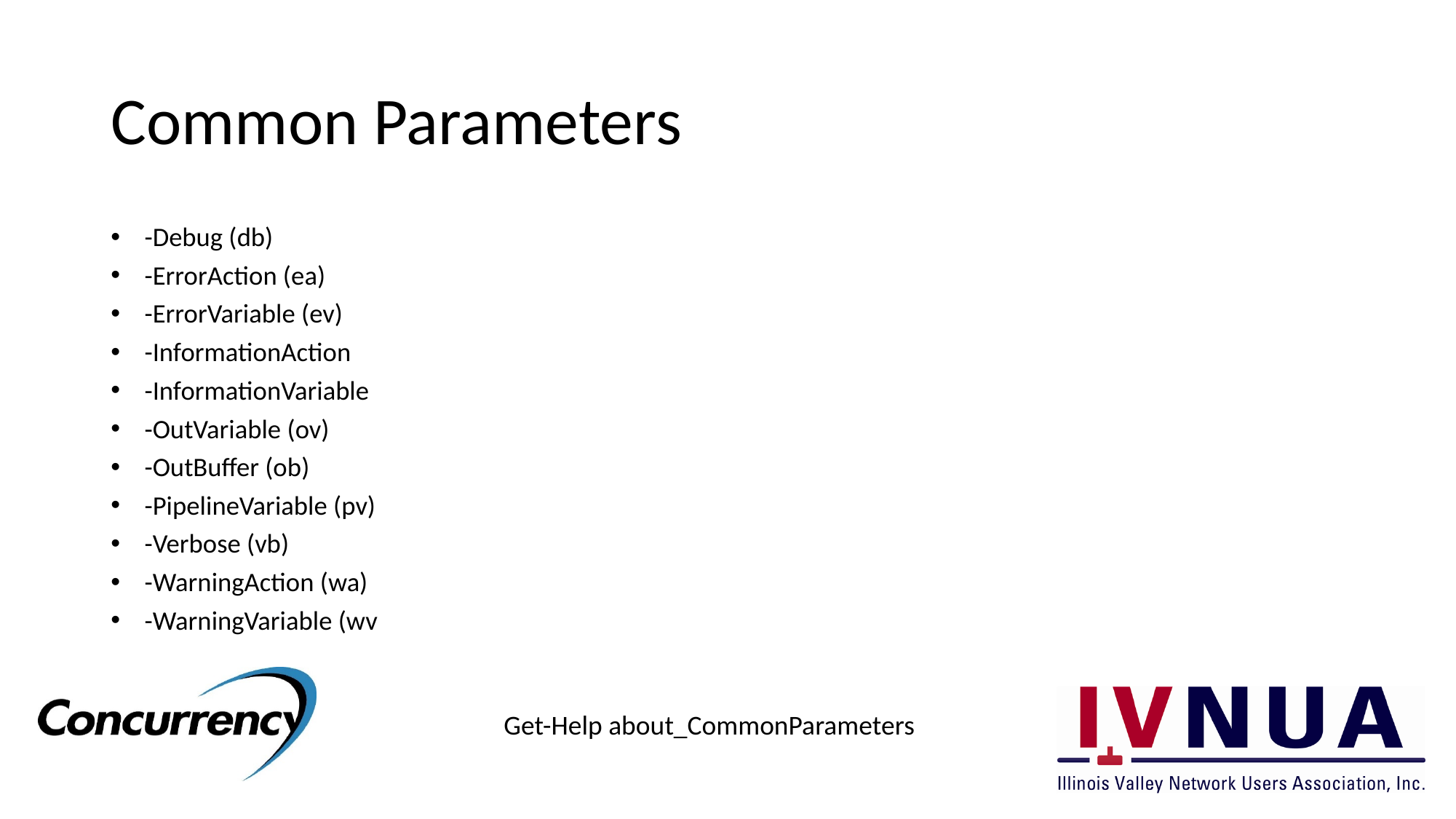

# Common Parameters
 -Debug (db)
 -ErrorAction (ea)
 -ErrorVariable (ev)
 -InformationAction
 -InformationVariable
 -OutVariable (ov)
 -OutBuffer (ob)
 -PipelineVariable (pv)
 -Verbose (vb)
 -WarningAction (wa)
 -WarningVariable (wv
Get-Help about_CommonParameters